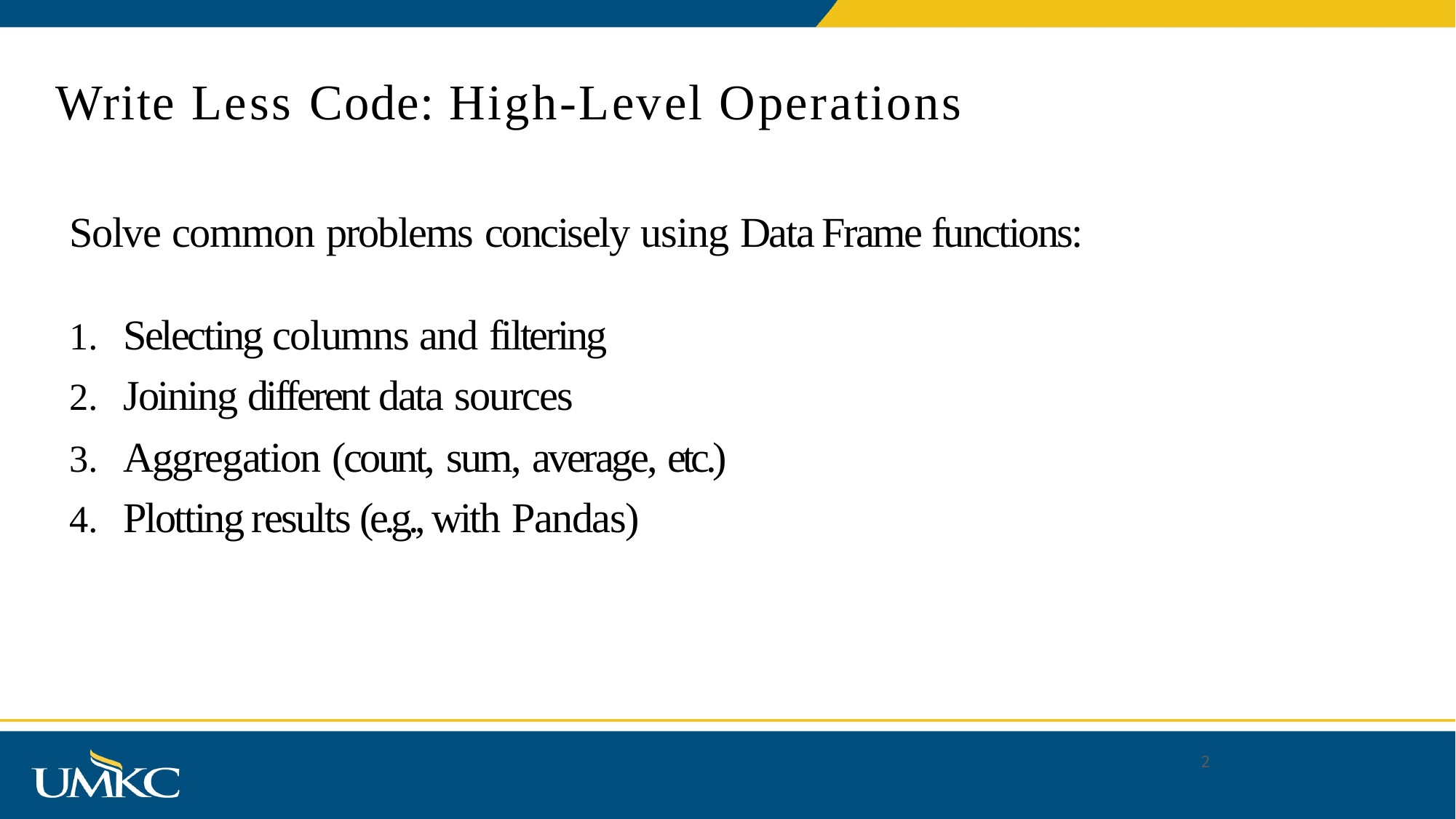

# Write Less Code: High-Level Operations
Solve common problems concisely using Data Frame functions:

Selecting columns and filtering
Joining different data sources
Aggregation (count, sum, average, etc.)
Plotting results (e.g., with Pandas)
2